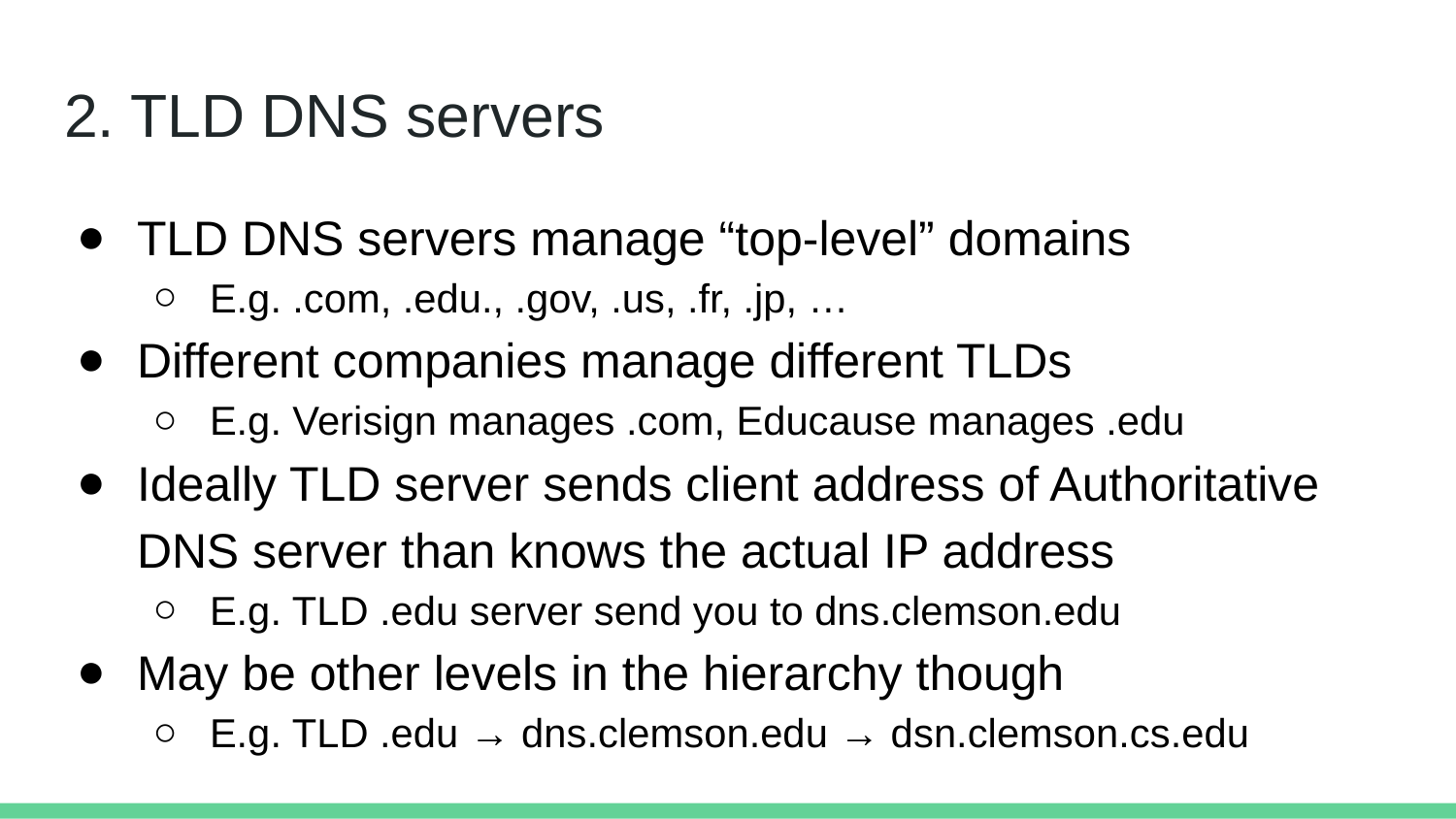

# 2. TLD DNS servers
TLD DNS servers manage “top-level” domains
E.g. .com, .edu., .gov, .us, .fr, .jp, …
Different companies manage different TLDs
E.g. Verisign manages .com, Educause manages .edu
Ideally TLD server sends client address of Authoritative DNS server than knows the actual IP address
E.g. TLD .edu server send you to dns.clemson.edu
May be other levels in the hierarchy though
E.g. TLD .edu → dns.clemson.edu → dsn.clemson.cs.edu